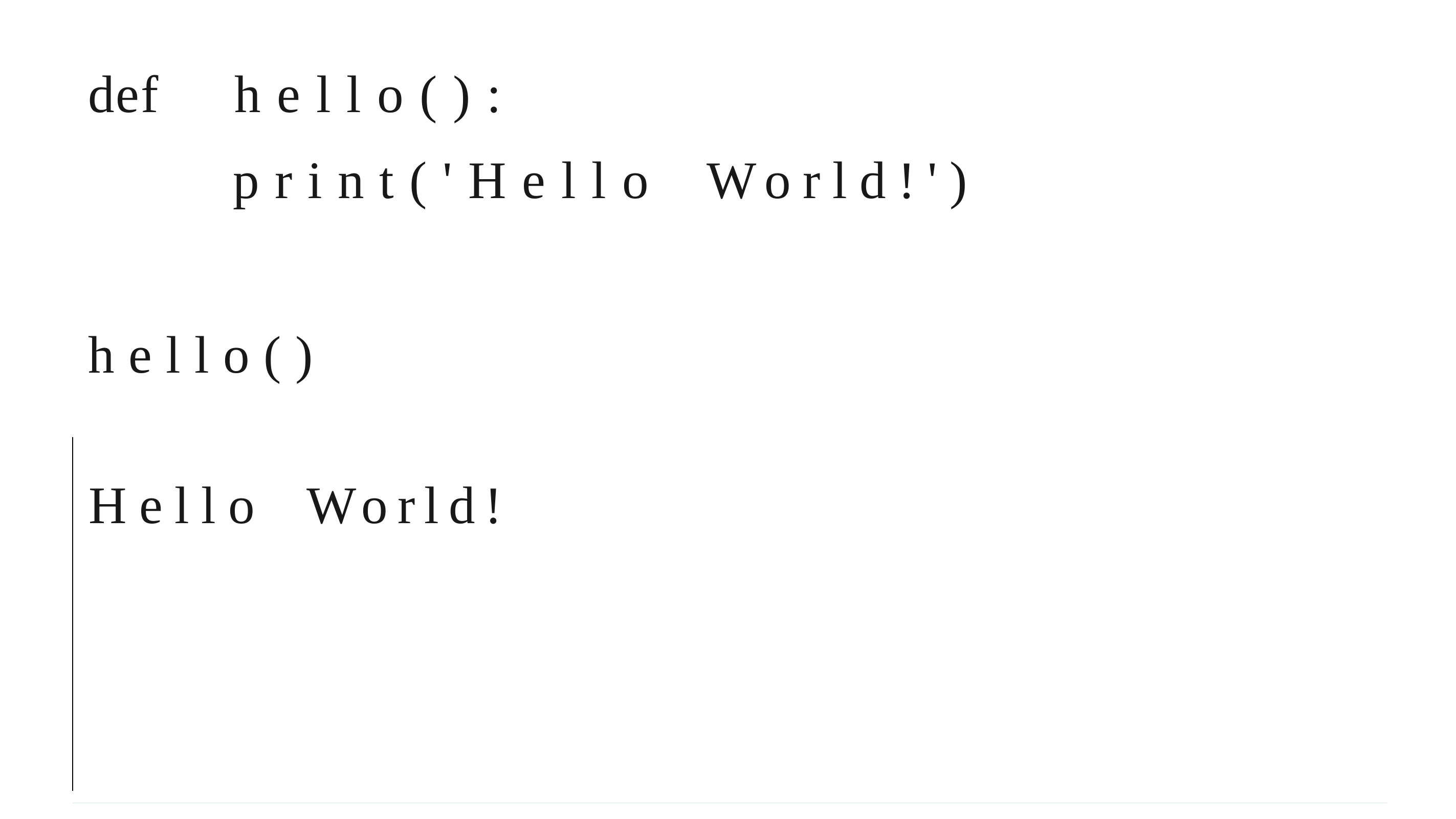

def	hello():
print('Hello
World!')
hello()

Hello	World!